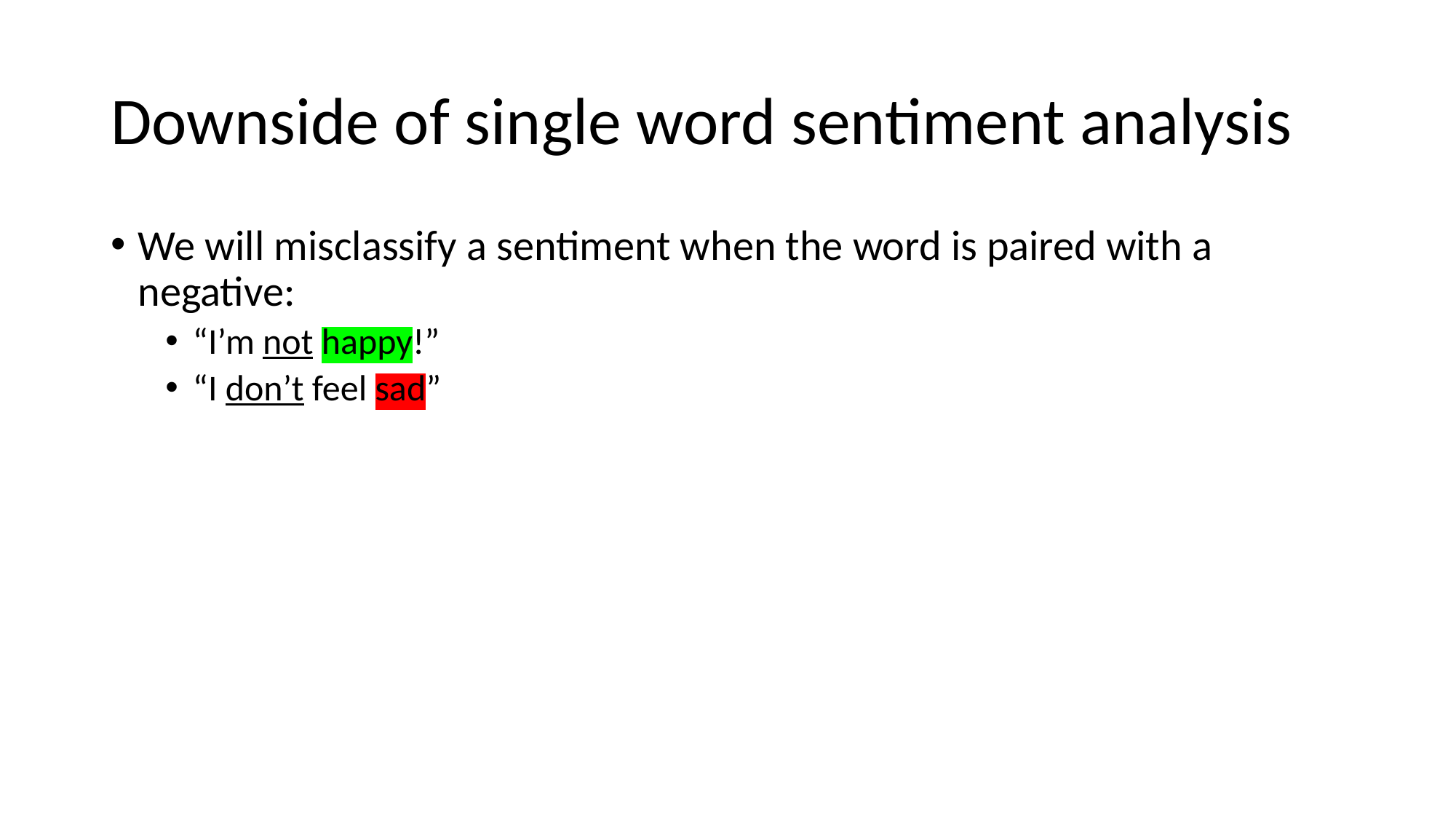

# Downside of single word sentiment analysis
We will misclassify a sentiment when the word is paired with a negative:
“I’m not happy!”
“I don’t feel sad”